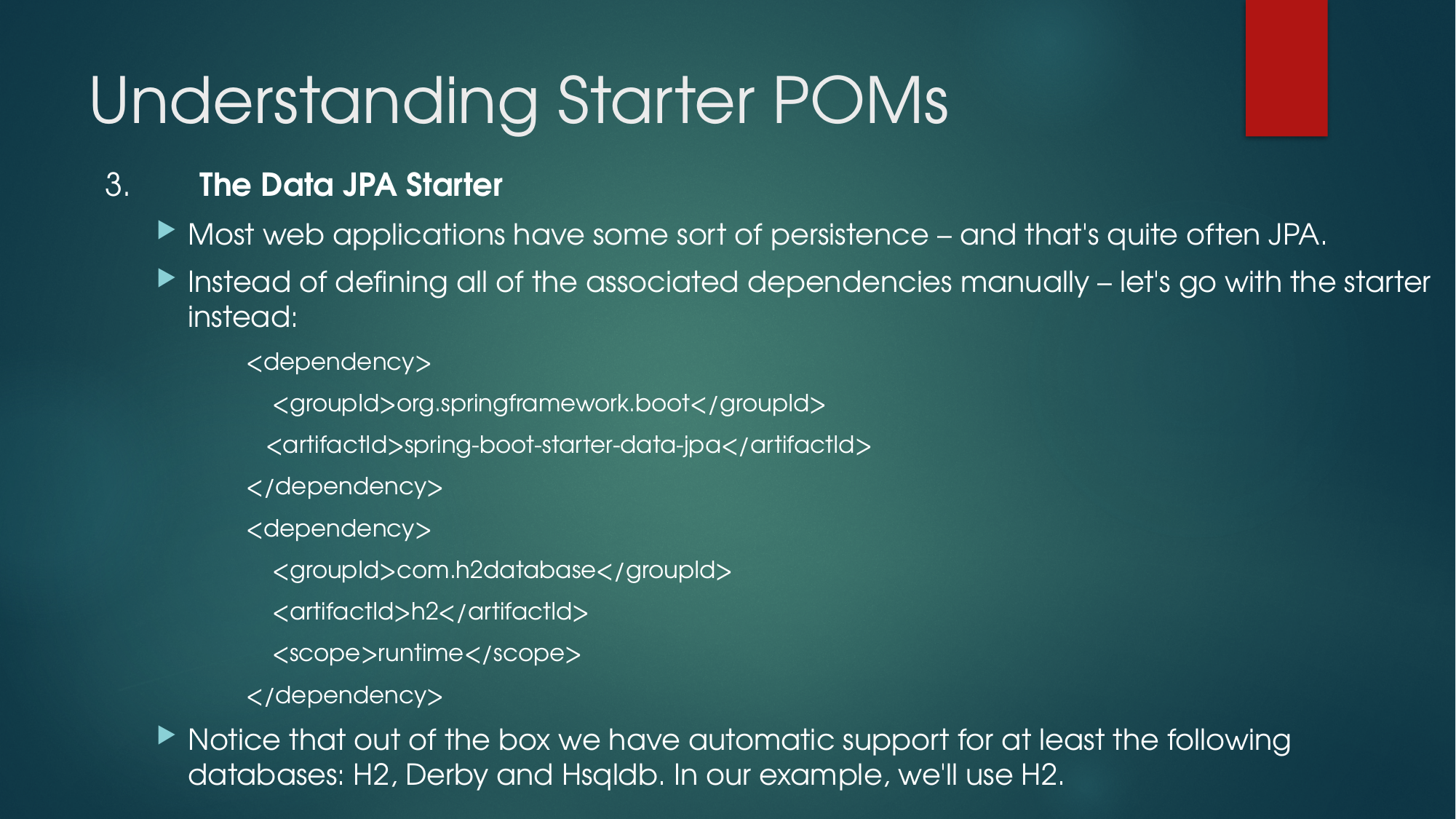

# Understanding Starter POMs
3.	The Data JPA Starter
Most web applications have some sort of persistence – and that's quite often JPA.
Instead of defining all of the associated dependencies manually – let's go with the starter instead:
<dependency>
    <groupId>org.springframework.boot</groupId>
   <artifactId>spring-boot-starter-data-jpa</artifactId>
	</dependency>
	<dependency>
	    <groupId>com.h2database</groupId>
	    <artifactId>h2</artifactId>
	    <scope>runtime</scope>
</dependency>
Notice that out of the box we have automatic support for at least the following databases: H2, Derby and Hsqldb. In our example, we'll use H2.